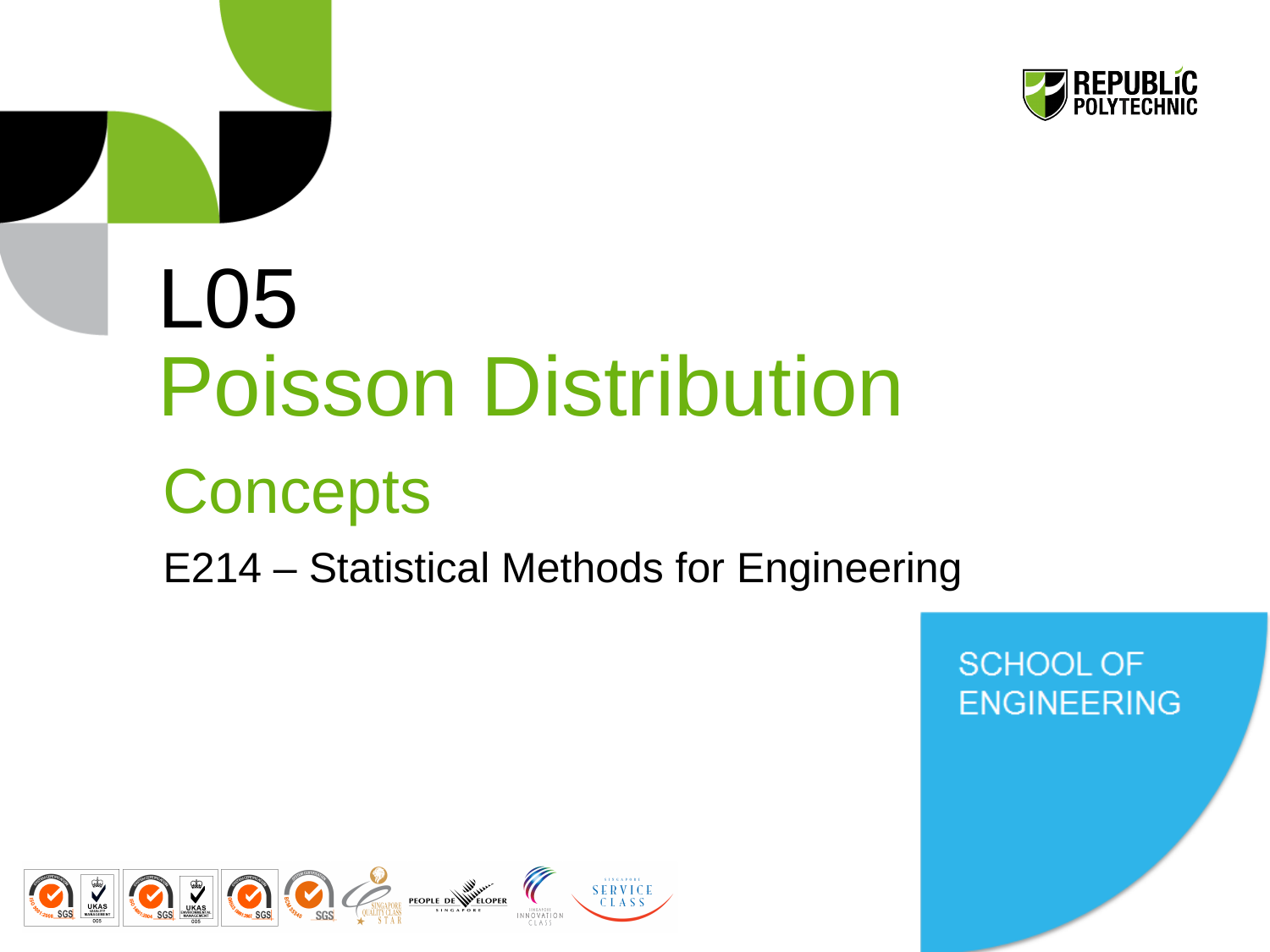

# L05 Poisson Distribution
Concepts
E214 – Statistical Methods for Engineering